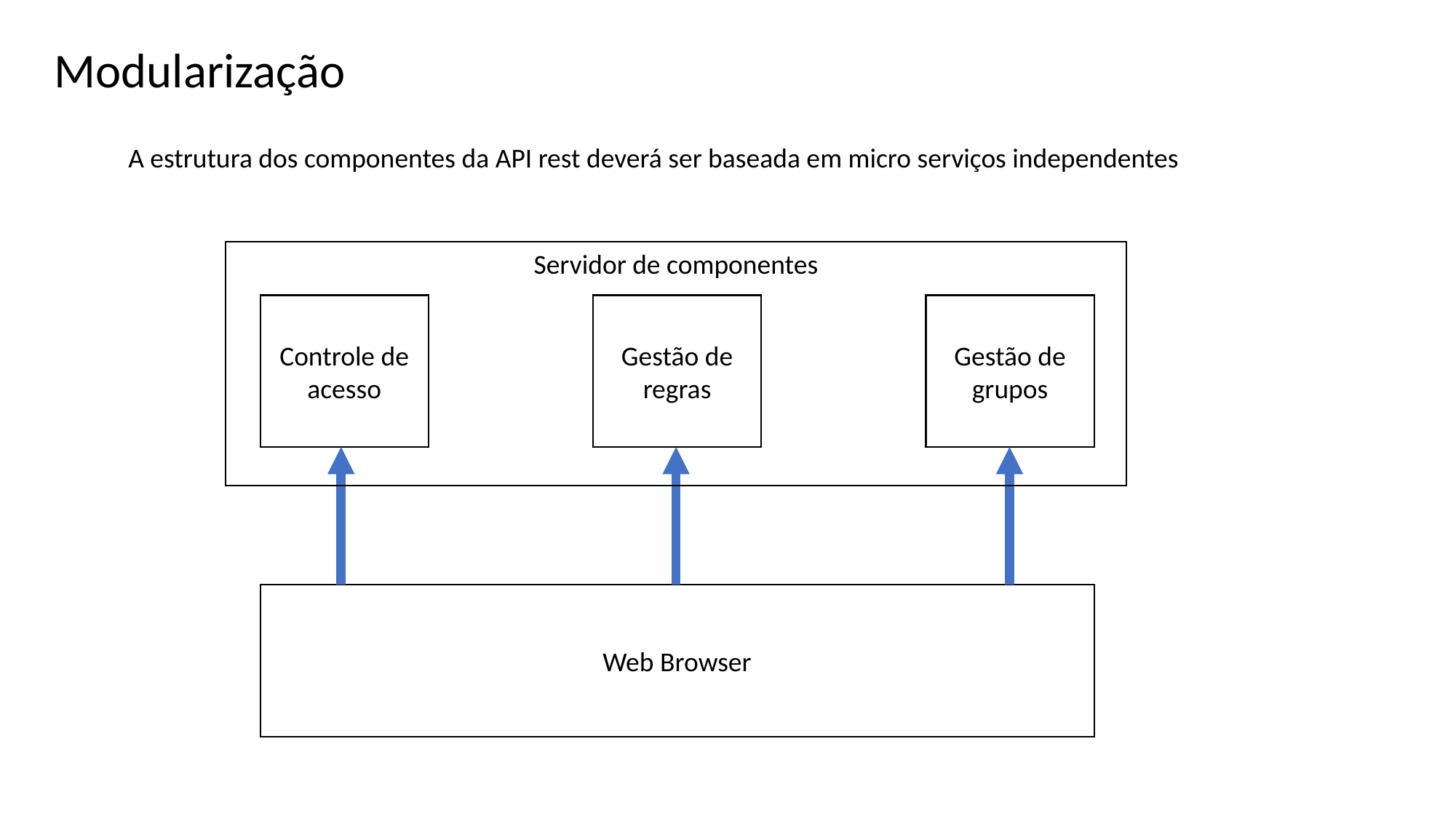

Modularização
A estrutura dos componentes da API rest deverá ser baseada em micro serviços independentes
Servidor de componentes
Controle de acesso
Gestão de regras
Gestão de grupos
Web Browser